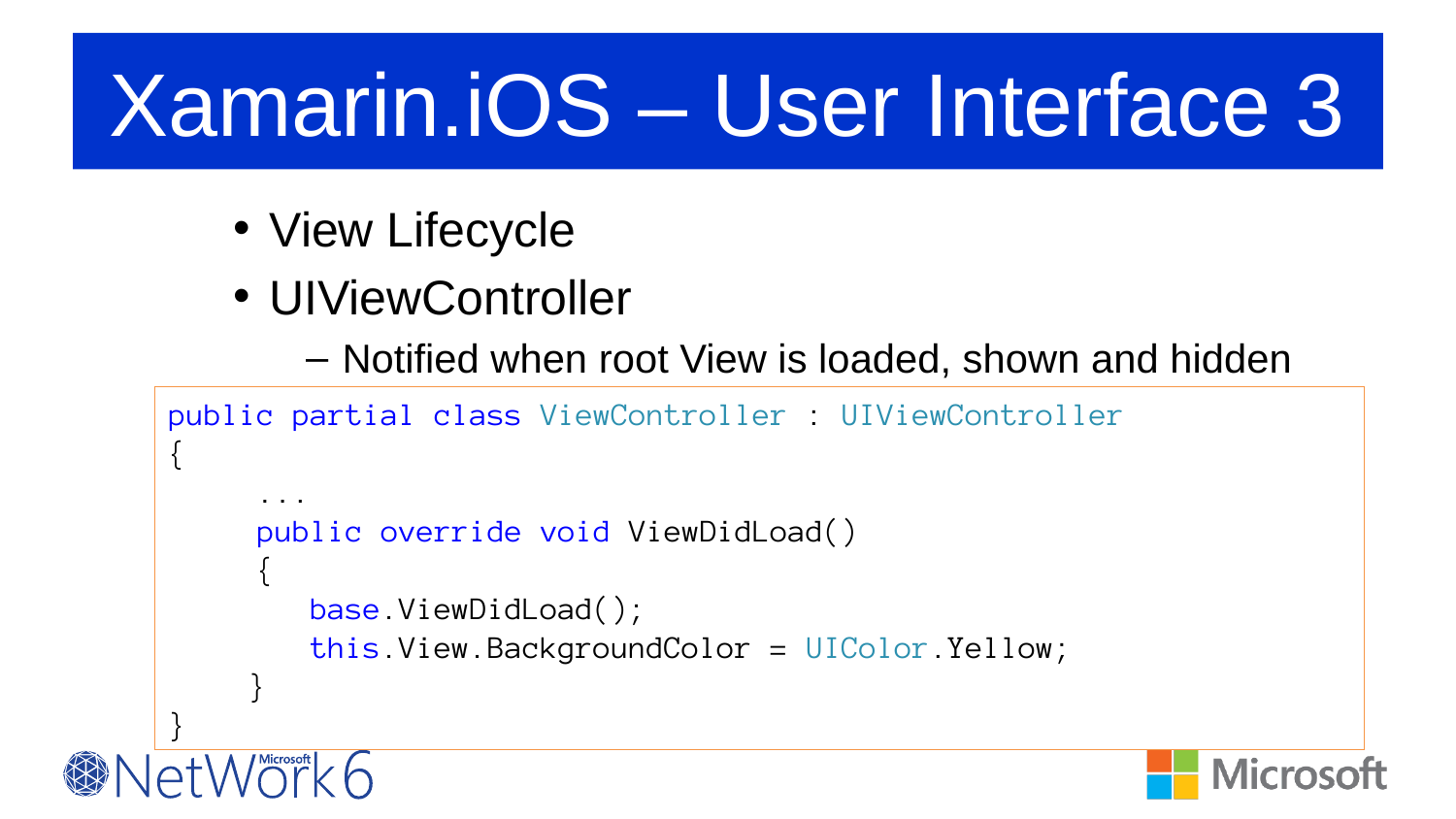

# Xamarin.iOS – User Interface 3
View Lifecycle
UIViewController
Notified when root View is loaded, shown and hidden

public partial class ViewController : UIViewController
{
     ...
     public override void ViewDidLoad()
     {
        base.ViewDidLoad();
        this.View.BackgroundColor = UIColor.Yellow;
           }
}